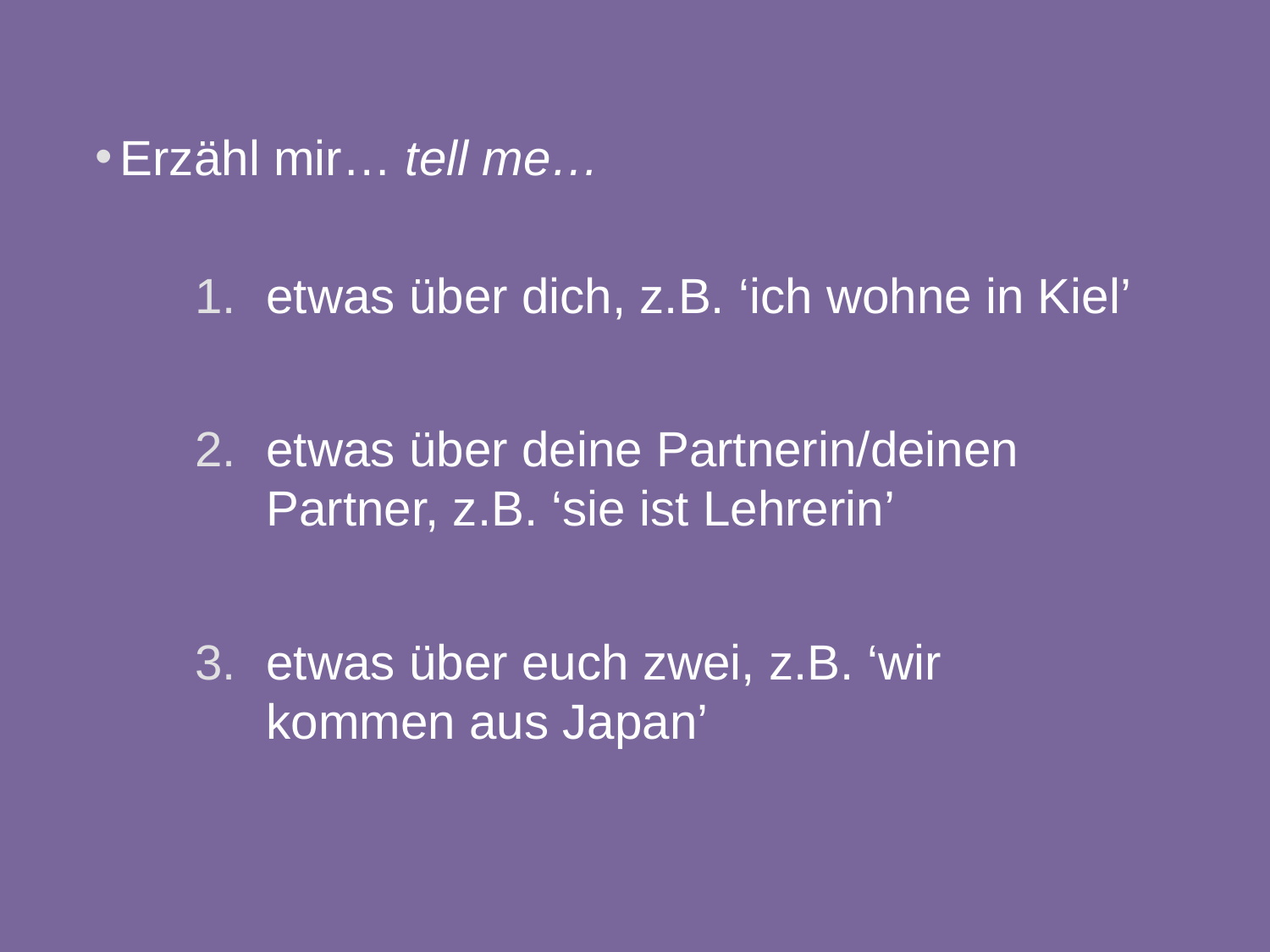

Erzähl mir… tell me…

etwas über dich, z.B. ‘ich wohne in Kiel’

etwas über deine Partnerin/deinen Partner, z.B. ‘sie ist Lehrerin’

etwas über euch zwei, z.B. ‘wir kommen aus Japan’

58